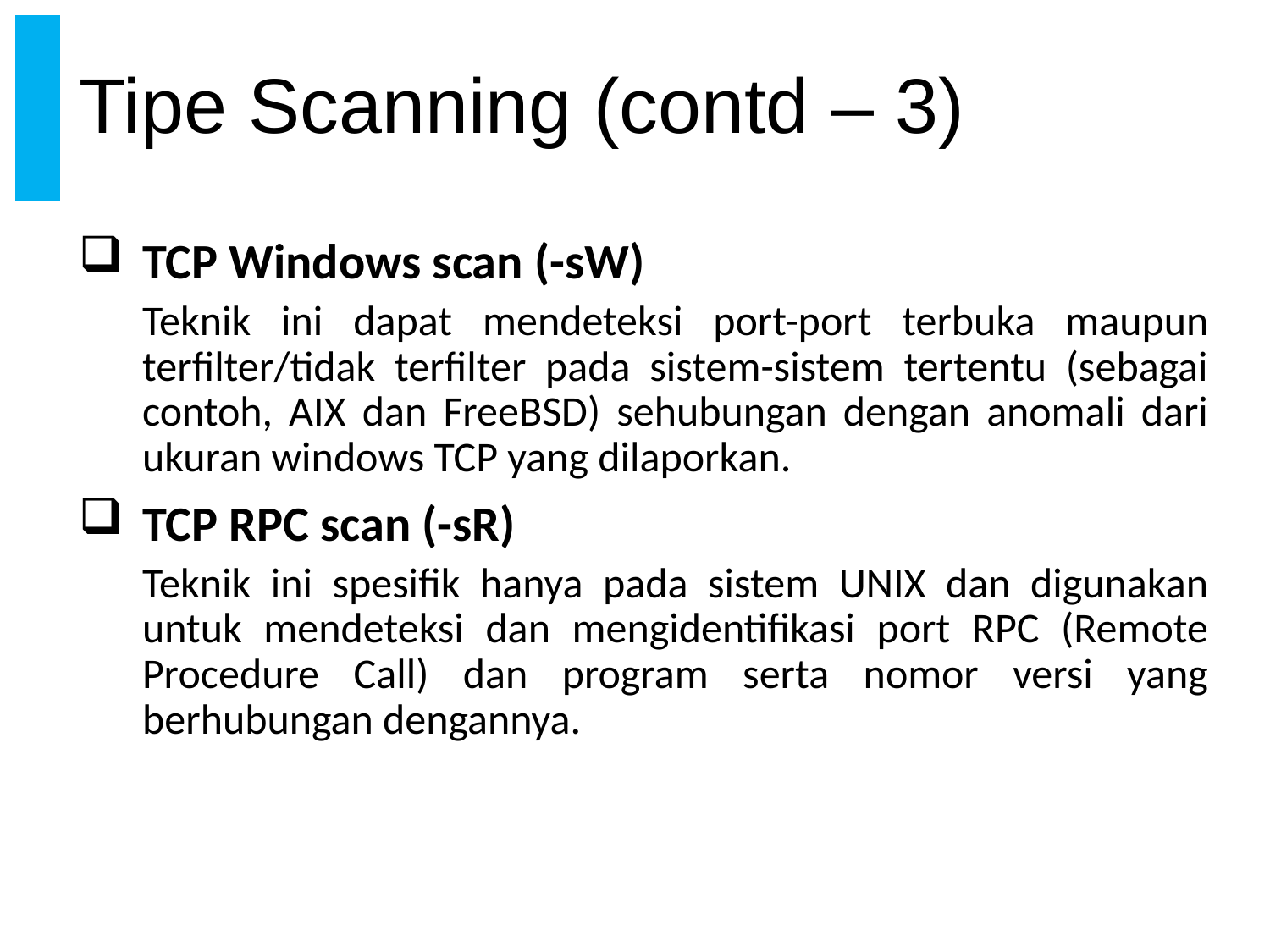

# Tipe Scanning (contd – 3)
TCP Windows scan (-sW)
Teknik ini dapat mendeteksi port-port terbuka maupun terfilter/tidak terfilter pada sistem-sistem tertentu (sebagai contoh, AIX dan FreeBSD) sehubungan dengan anomali dari ukuran windows TCP yang dilaporkan.
TCP RPC scan (-sR)
Teknik ini spesifik hanya pada sistem UNIX dan digunakan untuk mendeteksi dan mengidentifikasi port RPC (Remote Procedure Call) dan program serta nomor versi yang berhubungan dengannya.